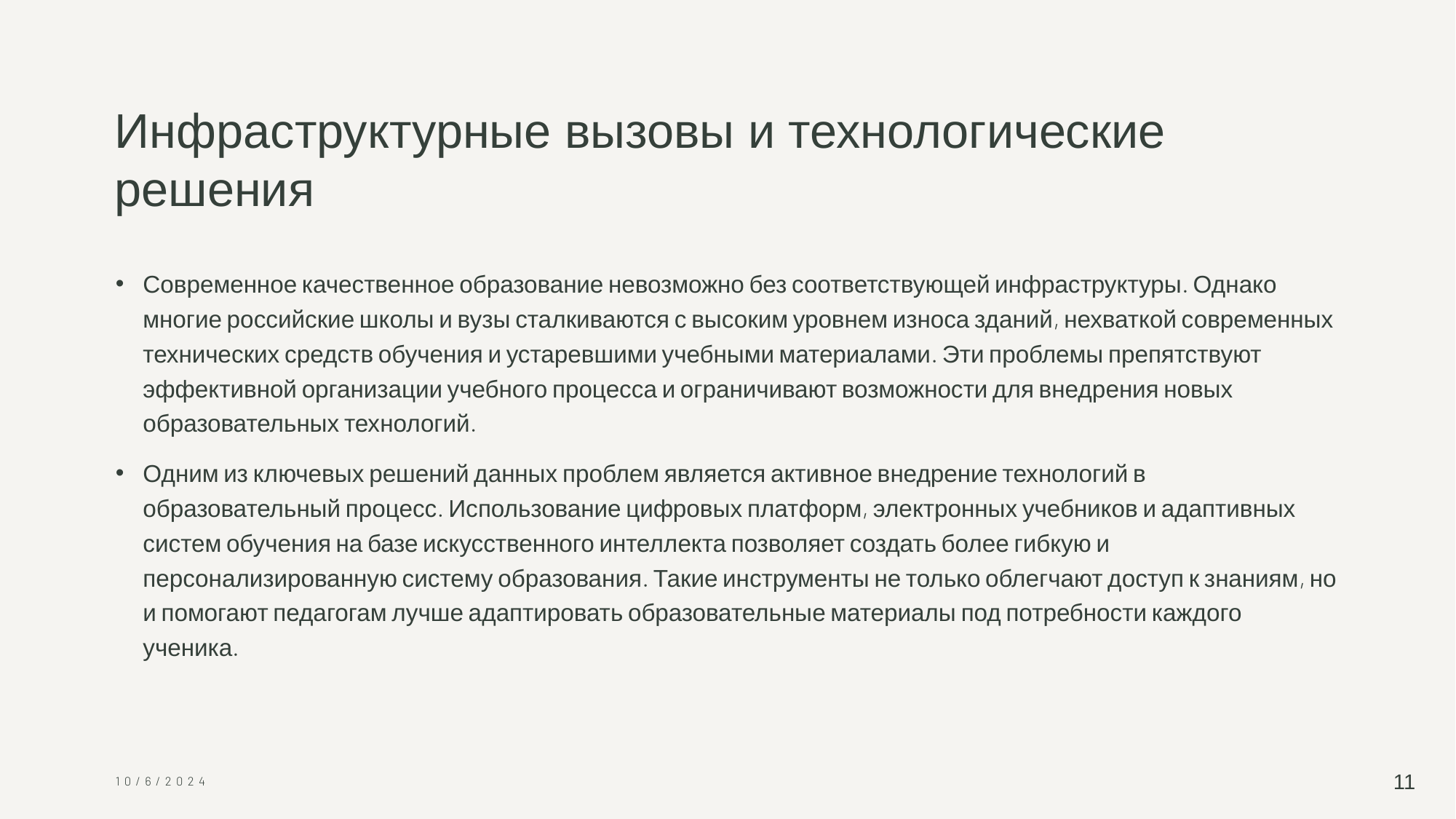

# Инфраструктурные вызовы и технологические решения
Современное качественное образование невозможно без соответствующей инфраструктуры. Однако многие российские школы и вузы сталкиваются с высоким уровнем износа зданий, нехваткой современных технических средств обучения и устаревшими учебными материалами. Эти проблемы препятствуют эффективной организации учебного процесса и ограничивают возможности для внедрения новых образовательных технологий.
Одним из ключевых решений данных проблем является активное внедрение технологий в образовательный процесс. Использование цифровых платформ, электронных учебников и адаптивных систем обучения на базе искусственного интеллекта позволяет создать более гибкую и персонализированную систему образования. Такие инструменты не только облегчают доступ к знаниям, но и помогают педагогам лучше адаптировать образовательные материалы под потребности каждого ученика.
10/6/2024
11